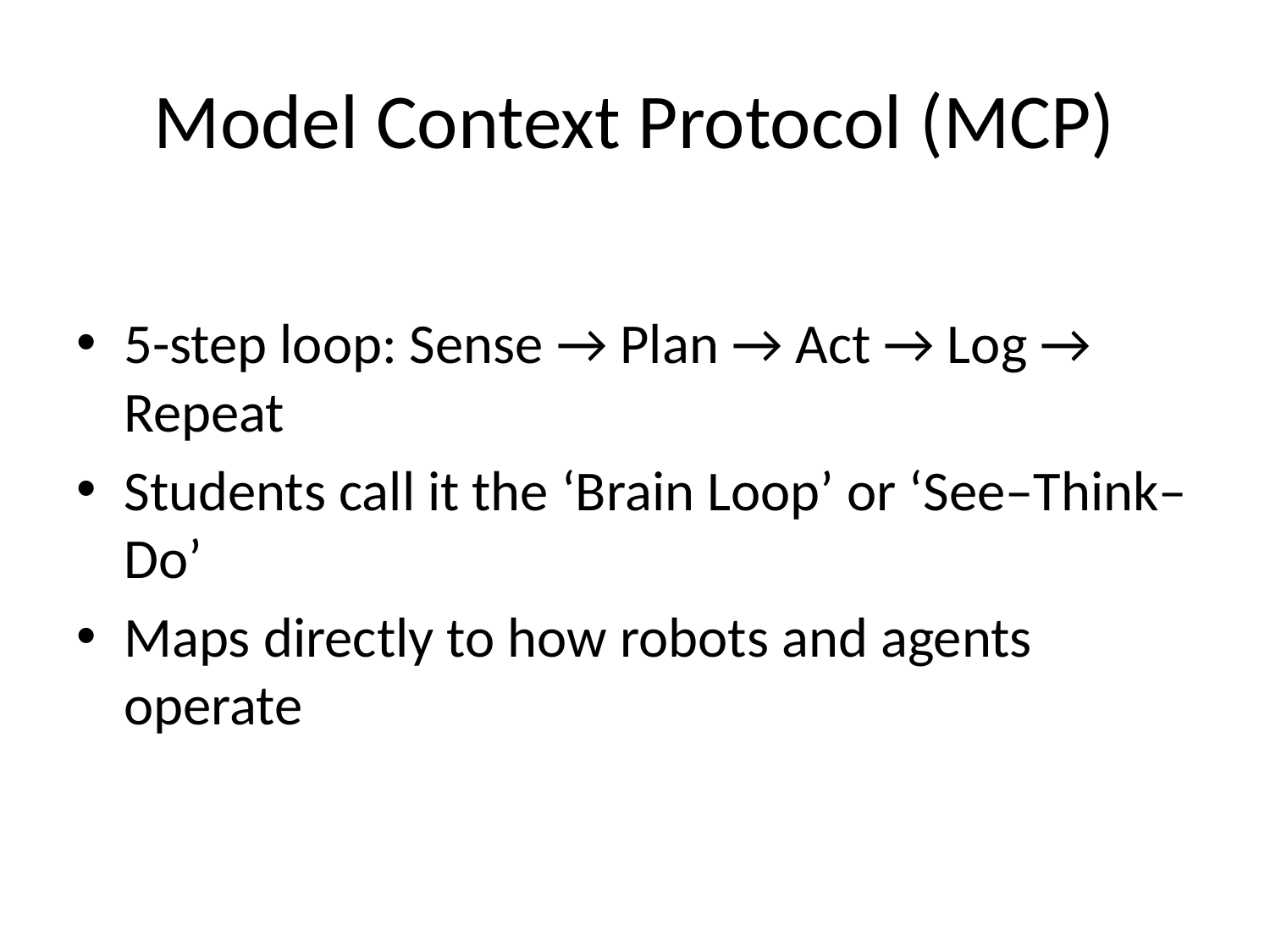

# Model Context Protocol (MCP)

5-step loop: Sense → Plan → Act → Log → Repeat
Students call it the ‘Brain Loop’ or ‘See–Think–Do’
Maps directly to how robots and agents operate